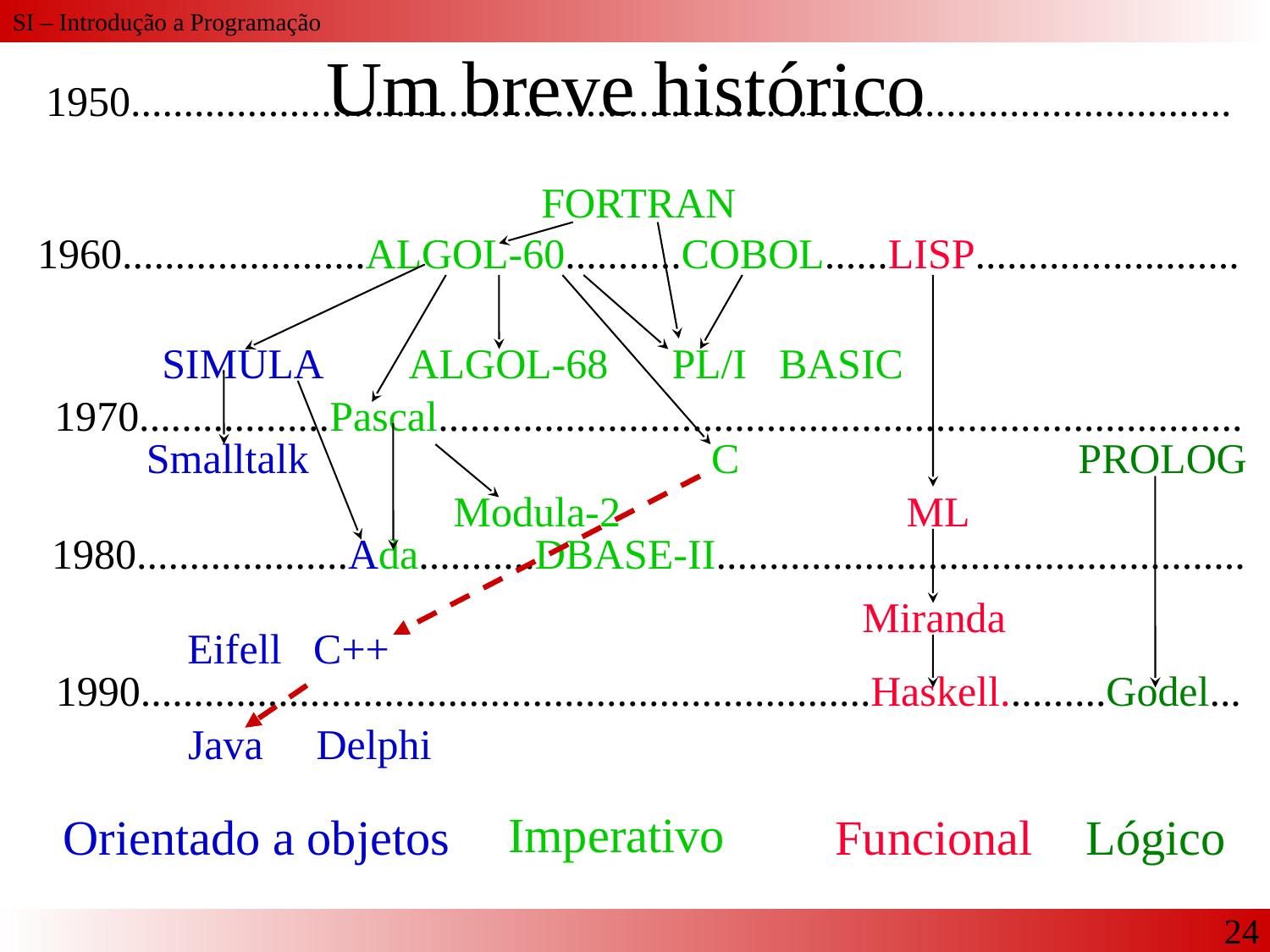

Um breve histórico
1950........................................................................................................

FORTRAN
1960.......................ALGOL-60...........COBOL......LISP.........................

    SIMULA        ALGOL-68      PL/I   BASIC

1970..................Pascal............................................................................

   Smalltalk                                      C                                PROLOG

Modula-2                           ML
1980....................Ada...........DBASE-II..................................................

Miranda
Eifell   C++

    1990.....................................................................Haskell..........Godel...

  Java     Delphi
Imperativo
Orientado a objetos
Funcional
Lógico
24